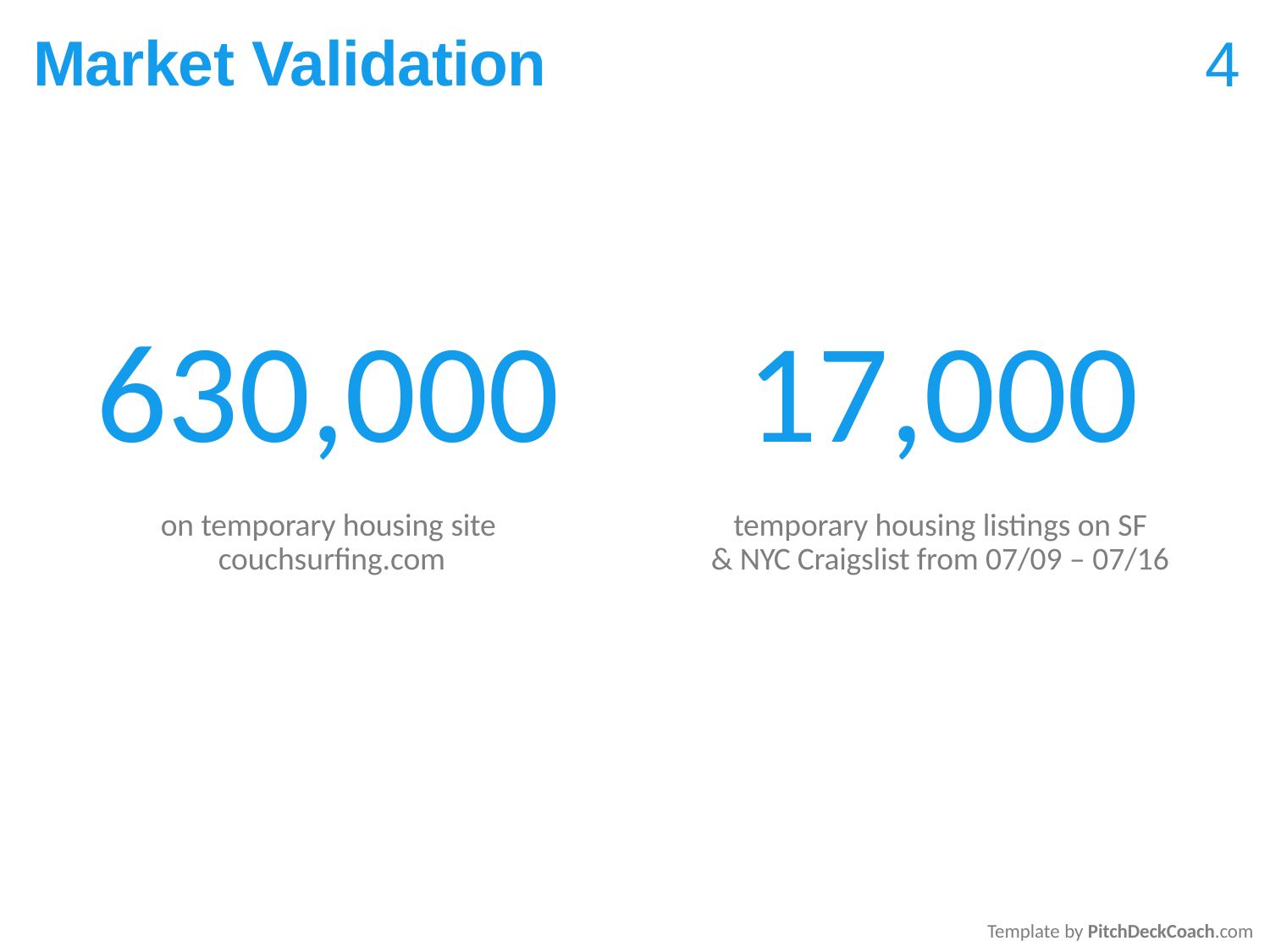

# Market Validation
4
630,000
on temporary housing site  couchsurfing.com
17,000
temporary housing listings on SF  & NYC Craigslist from 07/09 – 07/16
Template by PitchDeckCoach.com